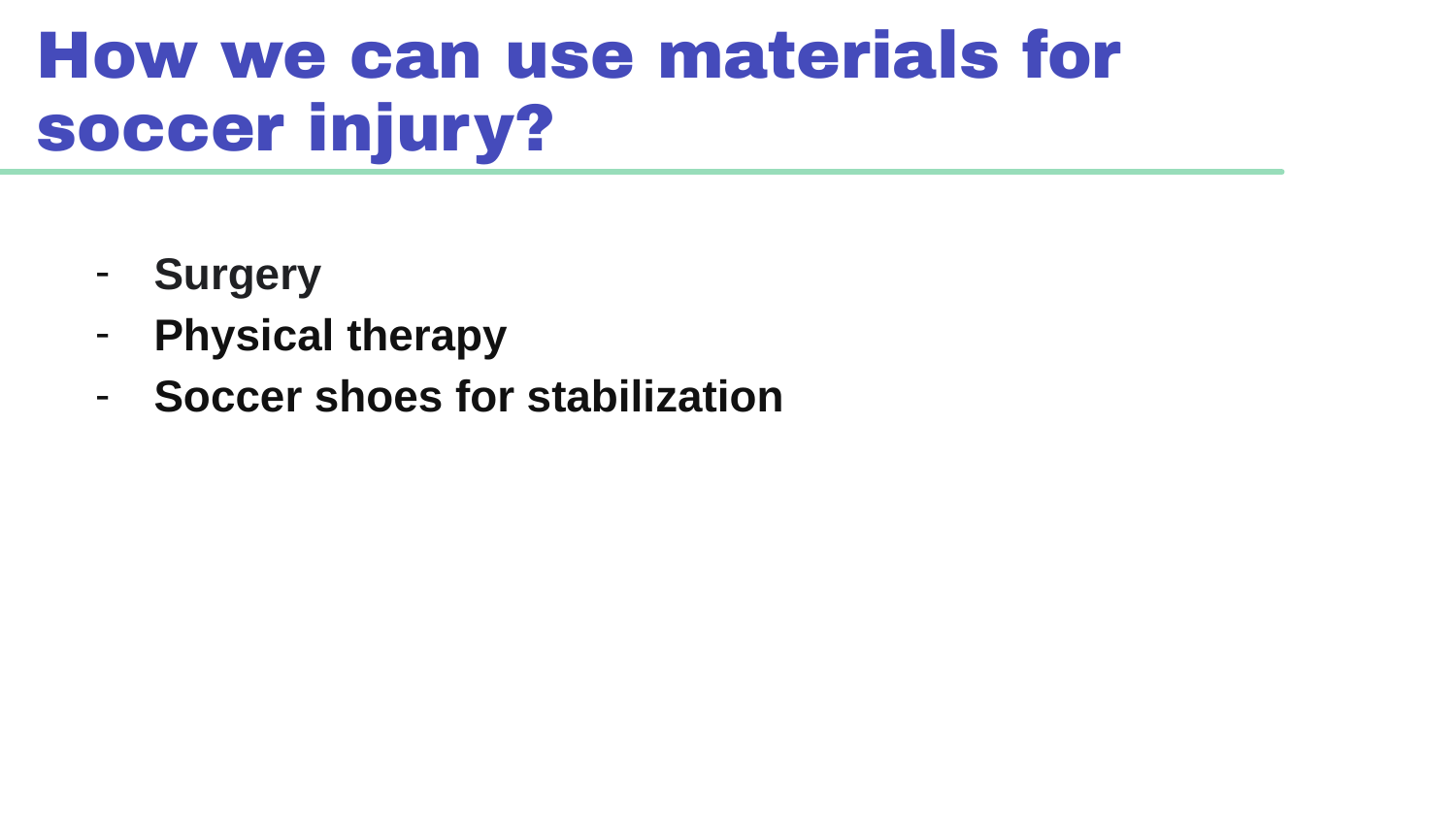

# How we can use materials for soccer injury?
Surgery
Physical therapy
Soccer shoes for stabilization